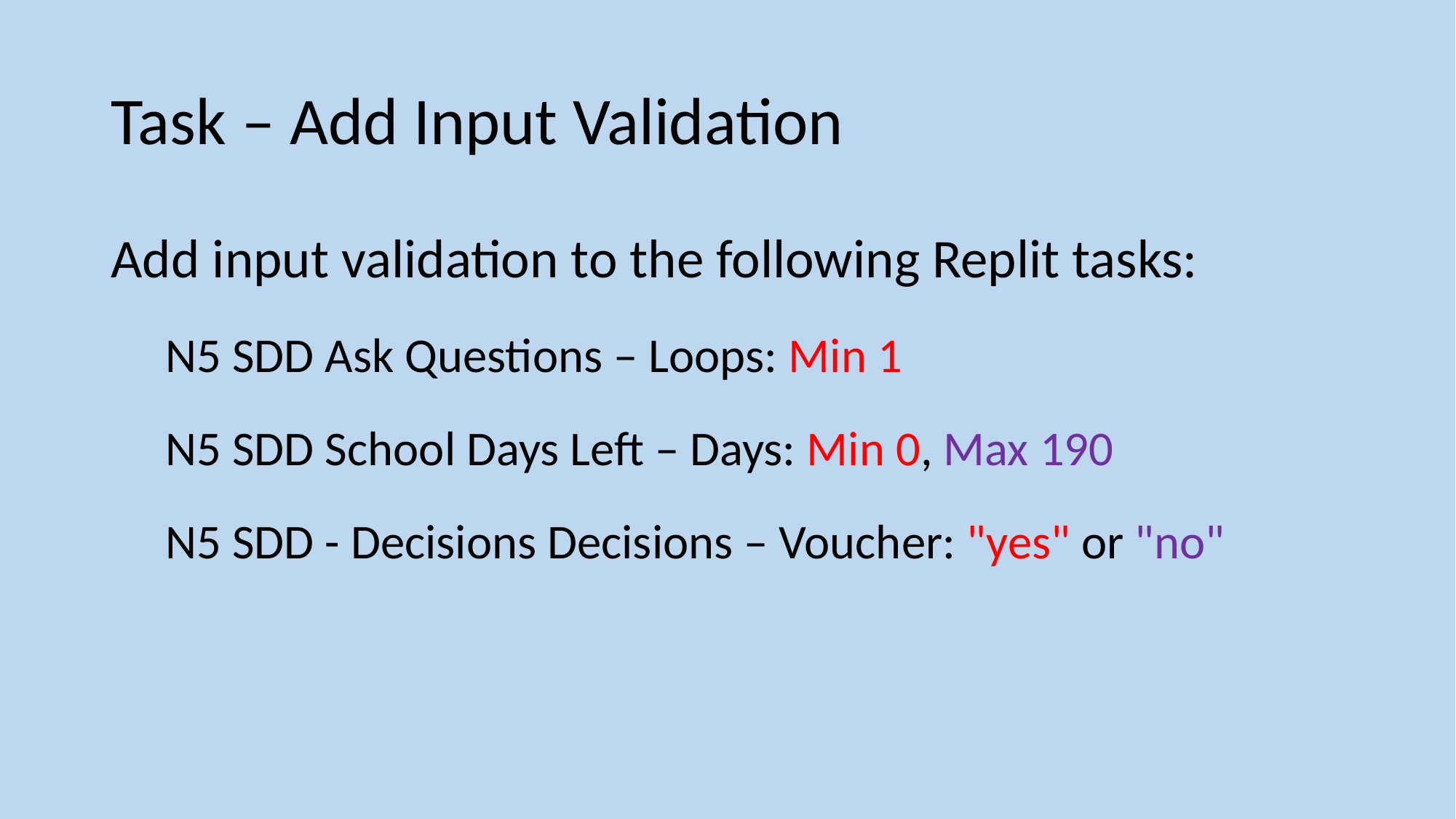

# Task – Add Input Validation
Add input validation to the following Replit tasks:
N5 SDD Ask Questions – Loops: Min 1
N5 SDD School Days Left – Days: Min 0, Max 190
N5 SDD - Decisions Decisions – Voucher: "yes" or "no"